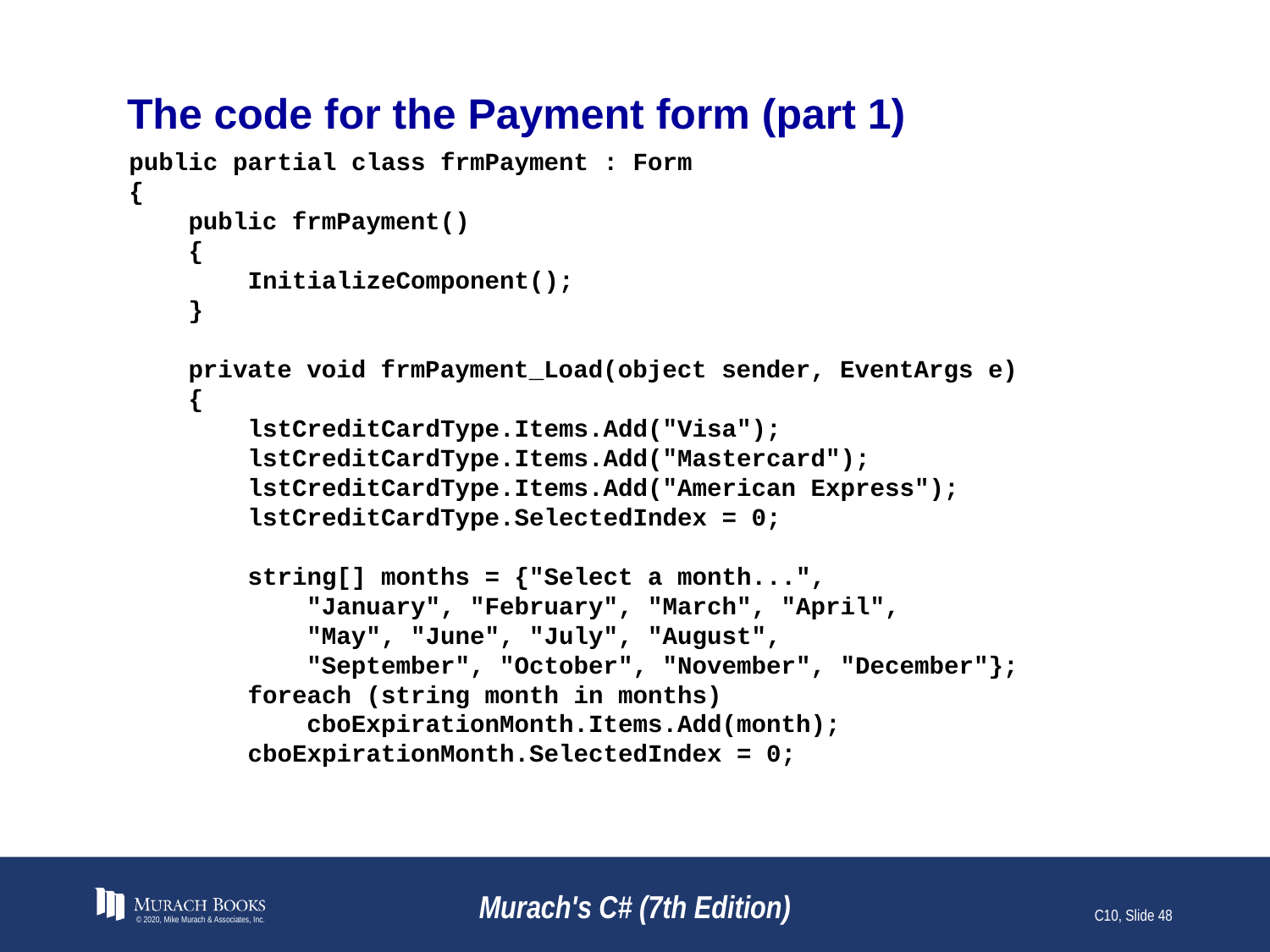

# The code for the Payment form (part 1)
public partial class frmPayment : Form
{
    public frmPayment()
    {
        InitializeComponent();
    }

    private void frmPayment_Load(object sender, EventArgs e)
    {
        lstCreditCardType.Items.Add("Visa");
        lstCreditCardType.Items.Add("Mastercard");
        lstCreditCardType.Items.Add("American Express");
        lstCreditCardType.SelectedIndex = 0;

        string[] months = {"Select a month...",
            "January", "February", "March", "April",
            "May", "June", "July", "August",
            "September", "October", "November", "December"};
        foreach (string month in months)
            cboExpirationMonth.Items.Add(month);
        cboExpirationMonth.SelectedIndex = 0;

© 2020, Mike Murach & Associates, Inc.
Murach's C# (7th Edition)

C10, Slide 48